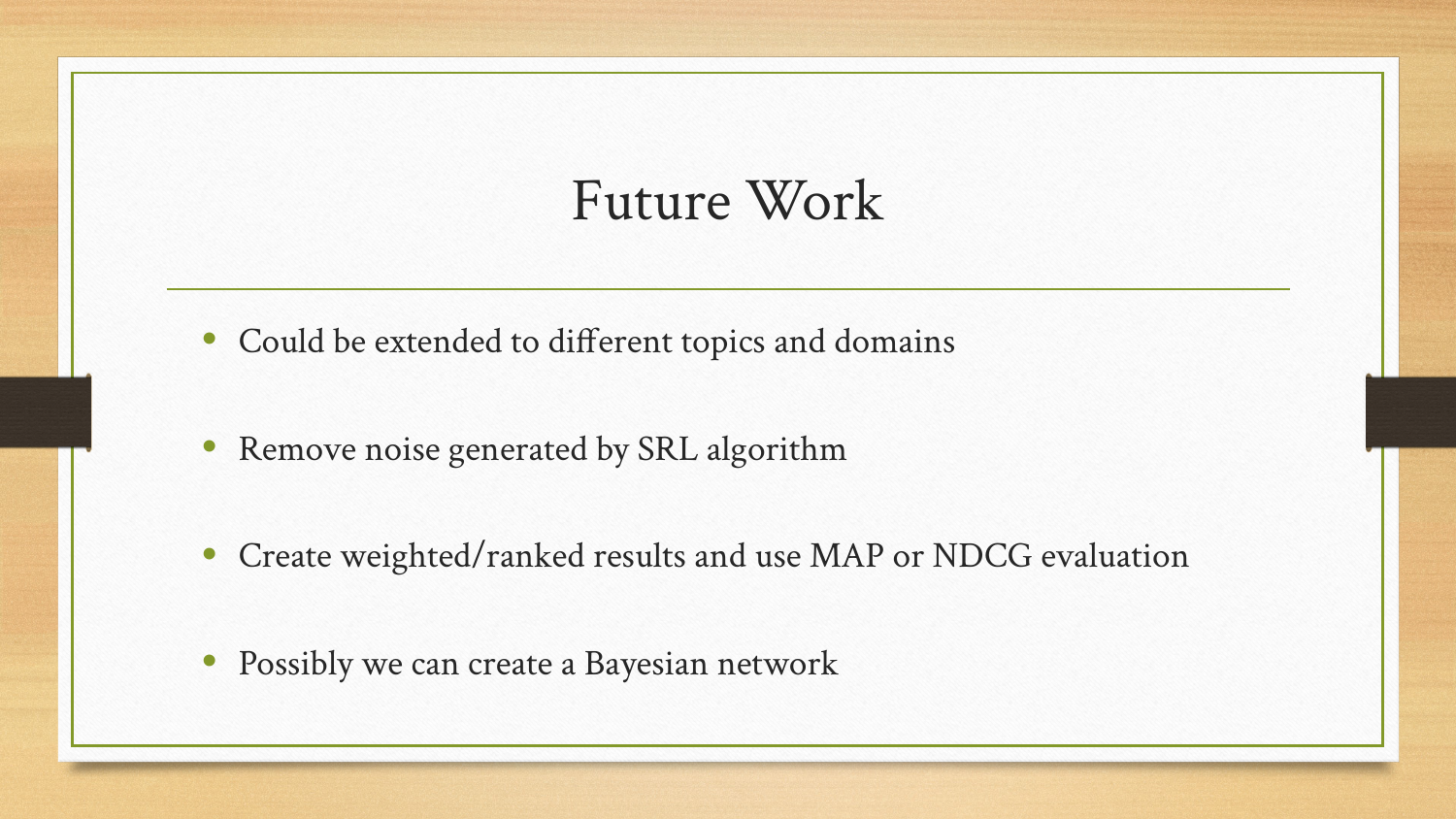

# Future Work
Could be extended to different topics and domains

Remove noise generated by SRL algorithm

Create weighted/ranked results and use MAP or NDCG evaluation

Possibly we can create a Bayesian network